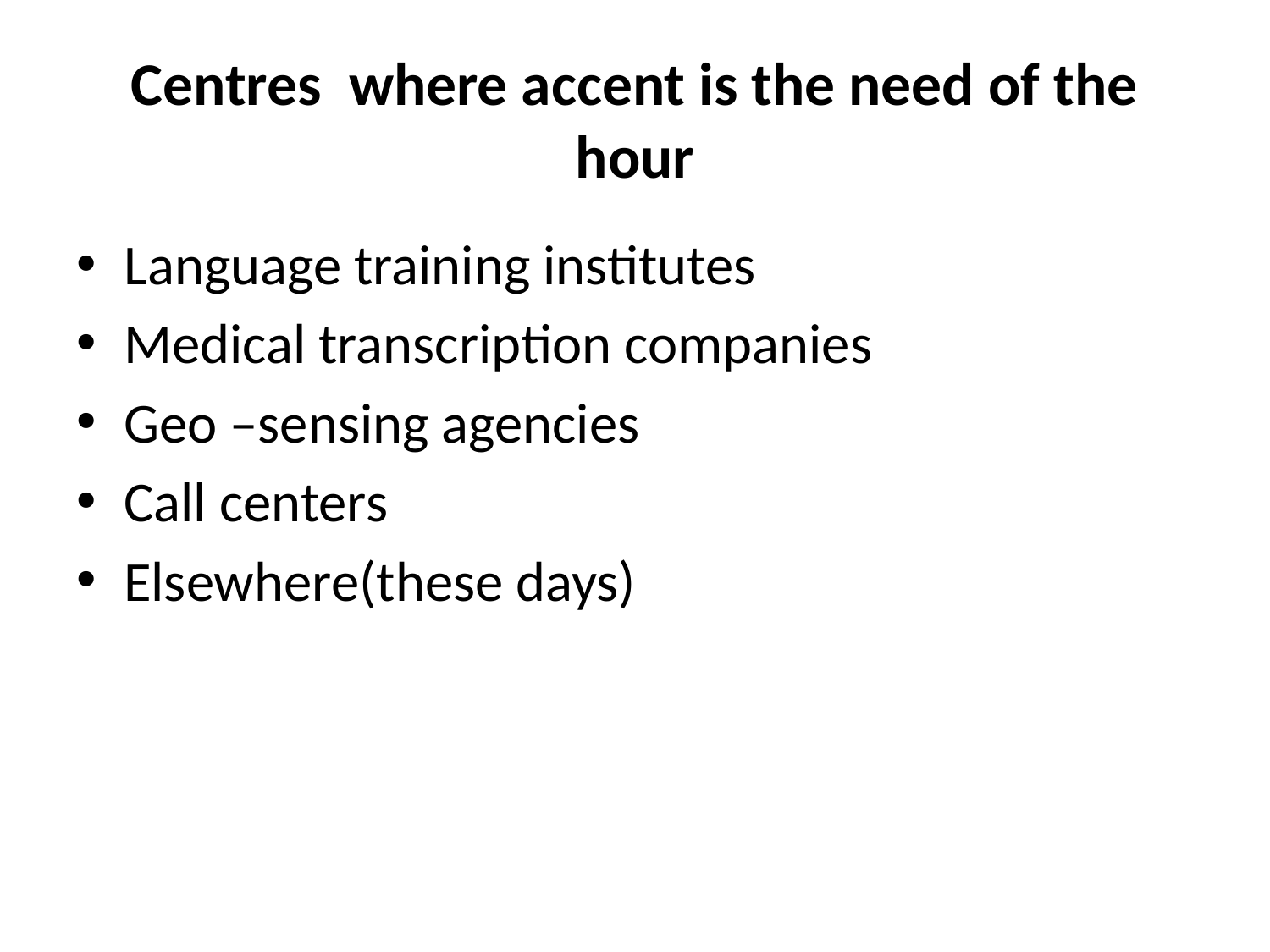

# Centres  where accent is the need of the hour
Language training institutes
Medical transcription companies
Geo –sensing agencies
Call centers
Elsewhere(these days)